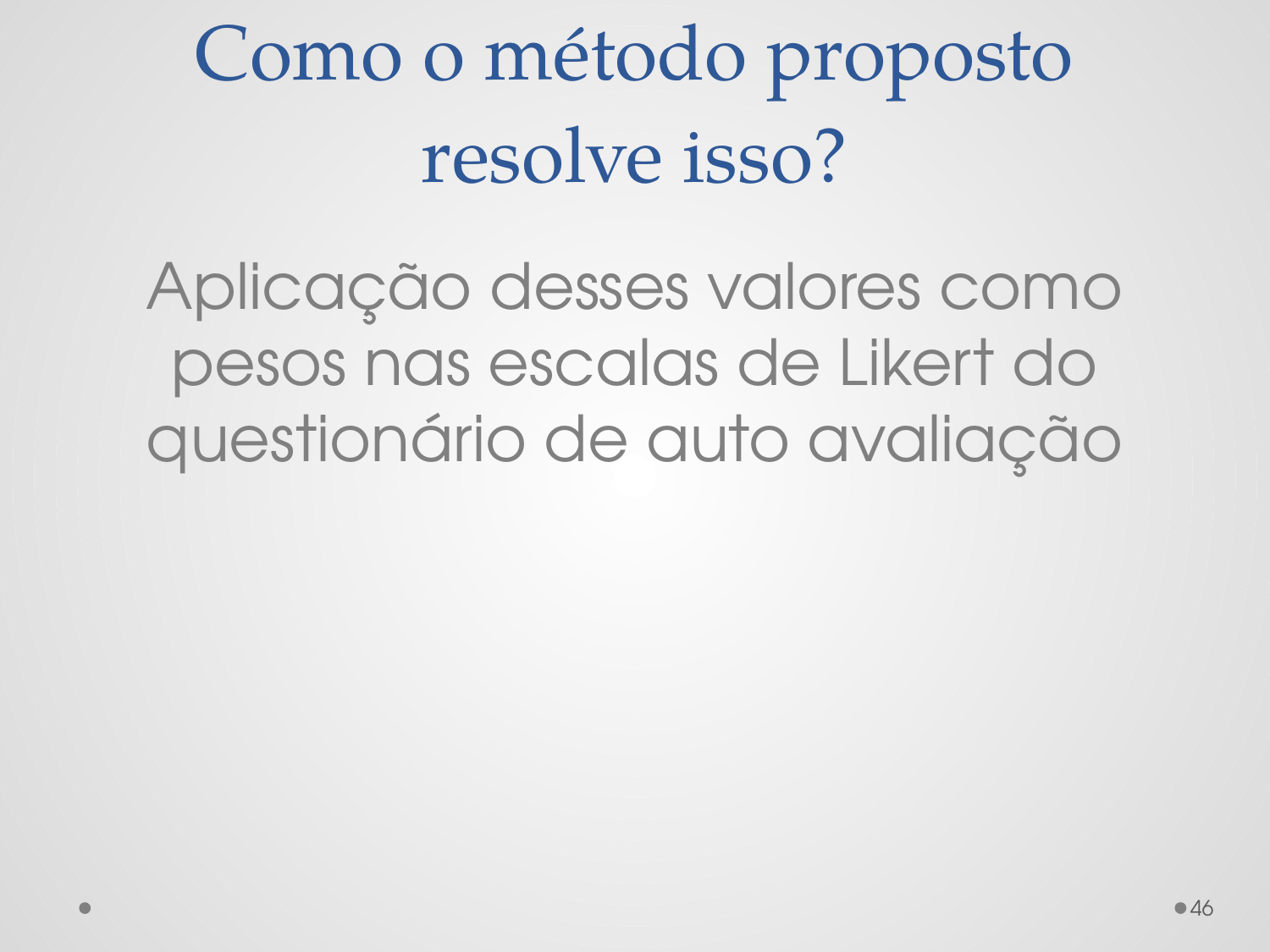

# Como o método proposto resolve isso?
Aplicação desses valores como pesos nas escalas de Likert do questionário de auto avaliação
46